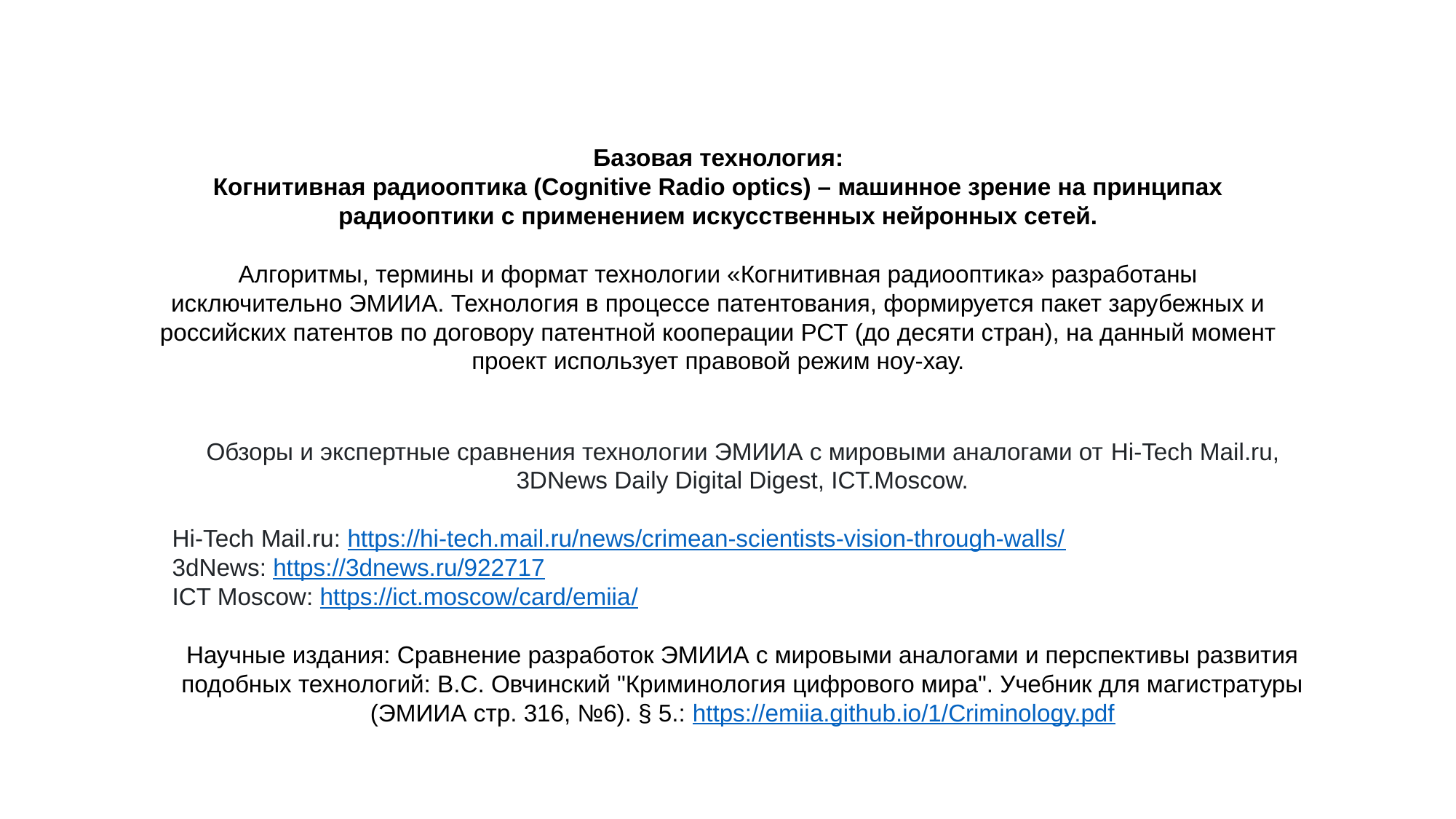

Базовая технология:
Когнитивная радиooптика (Сognitive Radio optics) – машинное зрение на принципах радиооптики с применением искусственных нейронных сетей.

Алгоритмы, термины и формат технологии «Когнитивная радиооптика» разработаны исключительно ЭМИИА. Технология в процессе патентования, формируется пакет зарубежных и российских патентов по договору патентной кооперации РСТ (до десяти стран), на данный момент проект использует правовой режим ноу-хау.
Обзоры и экспертные сравнения технологии ЭМИИА с мировыми аналогами от Hi-Tech Mail.ru, 3DNews Daily Digital Digest, ICT.Moscow.

Hi-Tech Mail.ru: https://hi-tech.mail.ru/news/crimean-scientists-vision-through-walls/
3dNews: https://3dnews.ru/922717
ICT Moscow: https://ict.moscow/card/emiia/

Научные издания: Сравнение разработок ЭМИИА с мировыми аналогами и перспективы развития подобных технологий: В.С. Овчинский "Криминология цифрового мира". Учебник для магистратуры (ЭМИИА стр. 316, №6). § 5.: https://emiia.github.io/1/Criminology.pdf